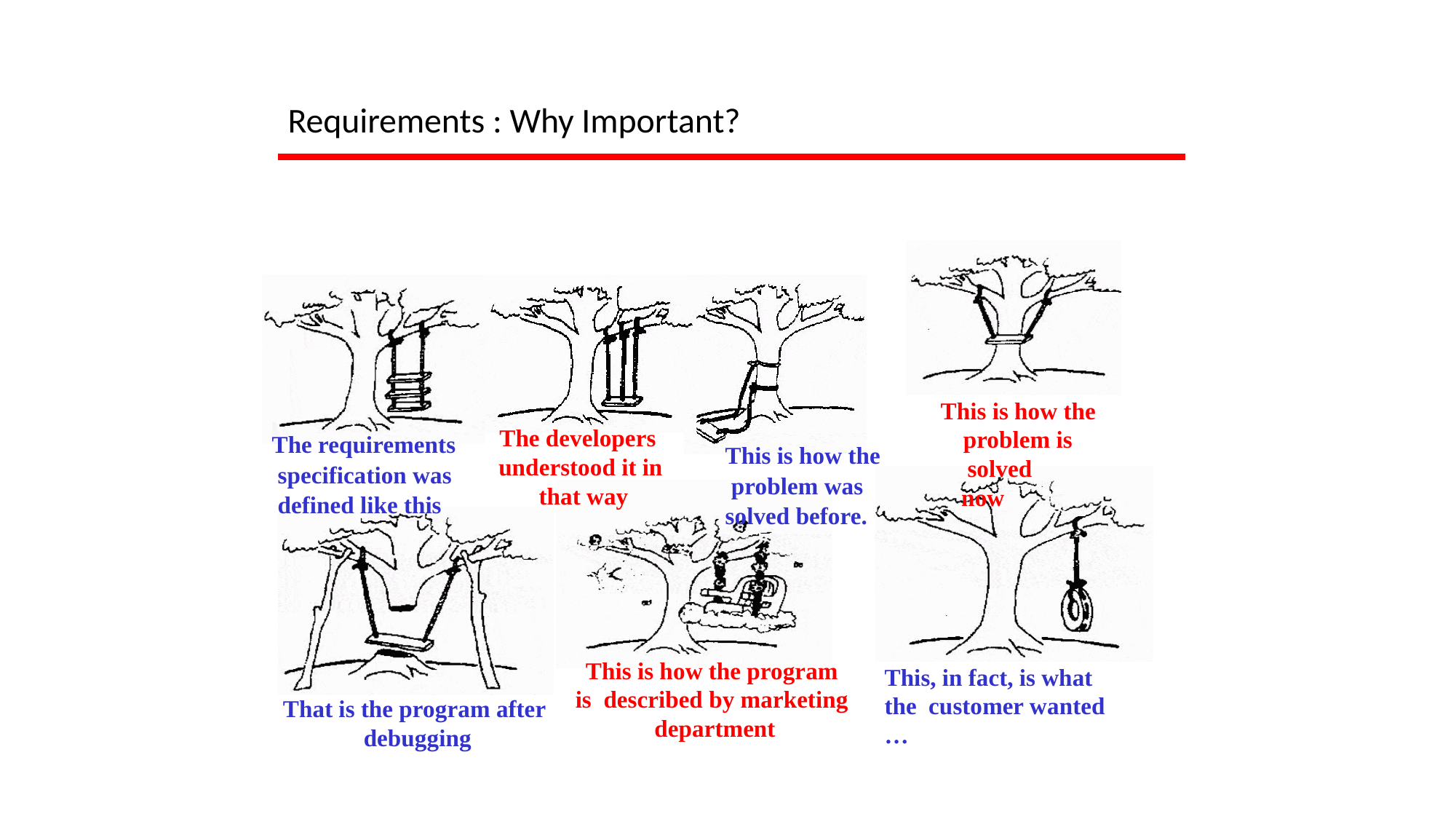

# Requirements : Why Important?

This is how the
The developers  understood it in  that way
problem is  solved now
The requirements  specification was  defined like this
This is how the  problem was  solved before.

This is how the program is  described by marketing  department
This, in fact, is what the  customer wanted …
That is the program after  debugging
1
Software Engineering (3rd ed.), By K.K Aggarwal & Yogesh Singh, Copyright © New Age International Publishers, 2007